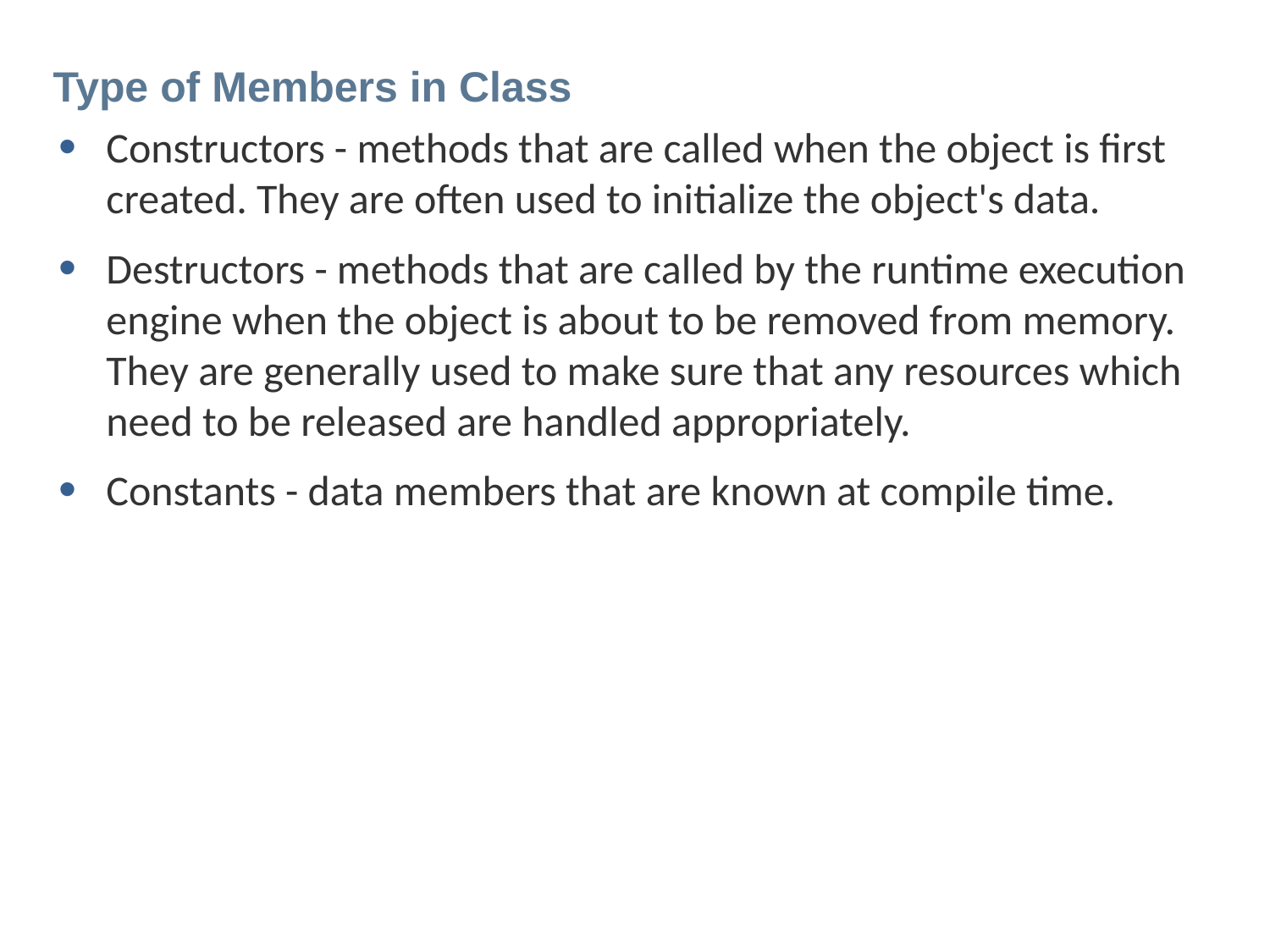

# Type of Members in Class
Constructors - methods that are called when the object is first created. They are often used to initialize the object's data.
Destructors - methods that are called by the runtime execution engine when the object is about to be removed from memory. They are generally used to make sure that any resources which need to be released are handled appropriately.
Constants - data members that are known at compile time.